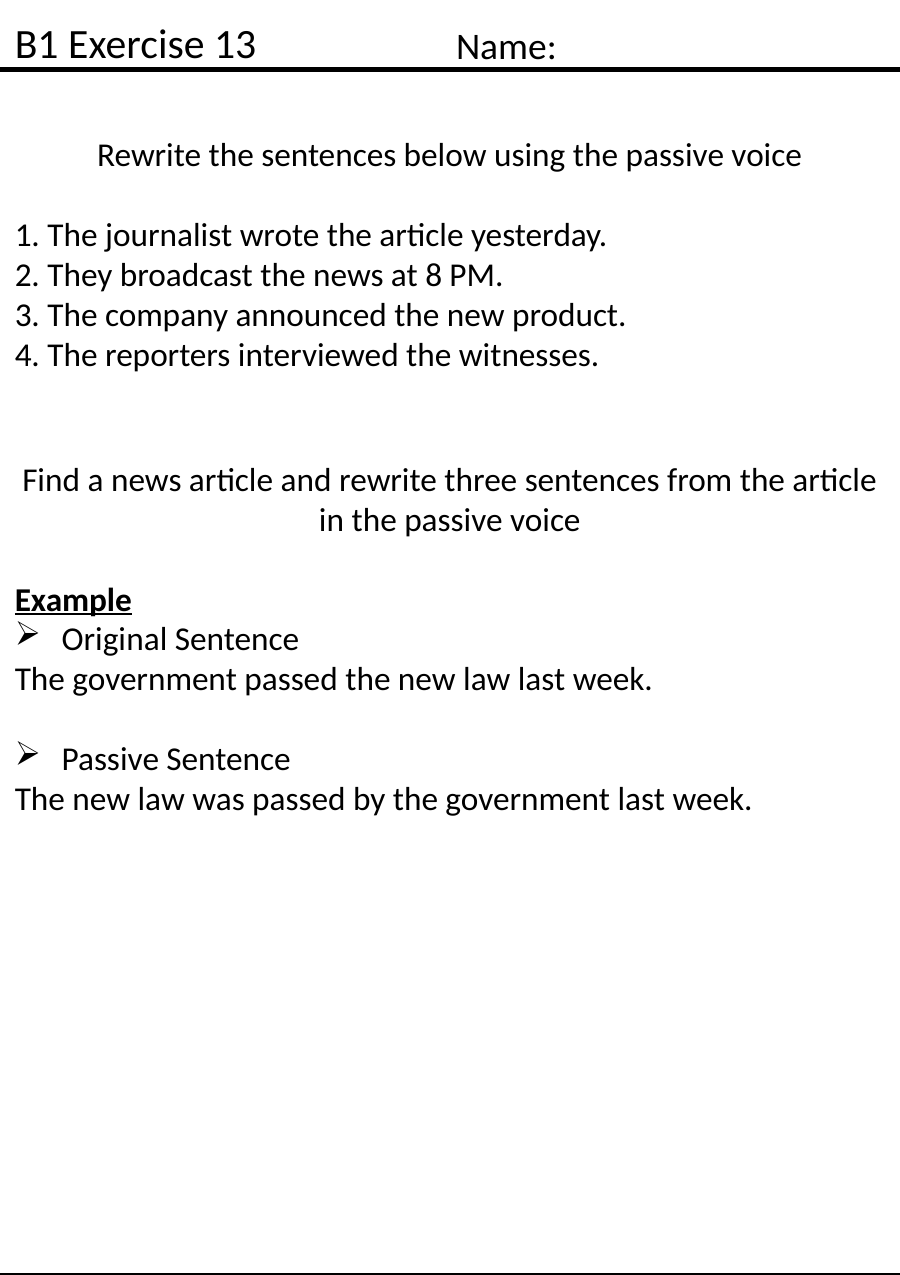

B1 Exercise 13
Name:
Rewrite the sentences below using the passive voice

1. The journalist wrote the article yesterday.
2. They broadcast the news at 8 PM.
3. The company announced the new product.
4. The reporters interviewed the witnesses.
Find a news article and rewrite three sentences from the article in the passive voice

Example
Original Sentence
The government passed the new law last week.

Passive Sentence
The new law was passed by the government last week.